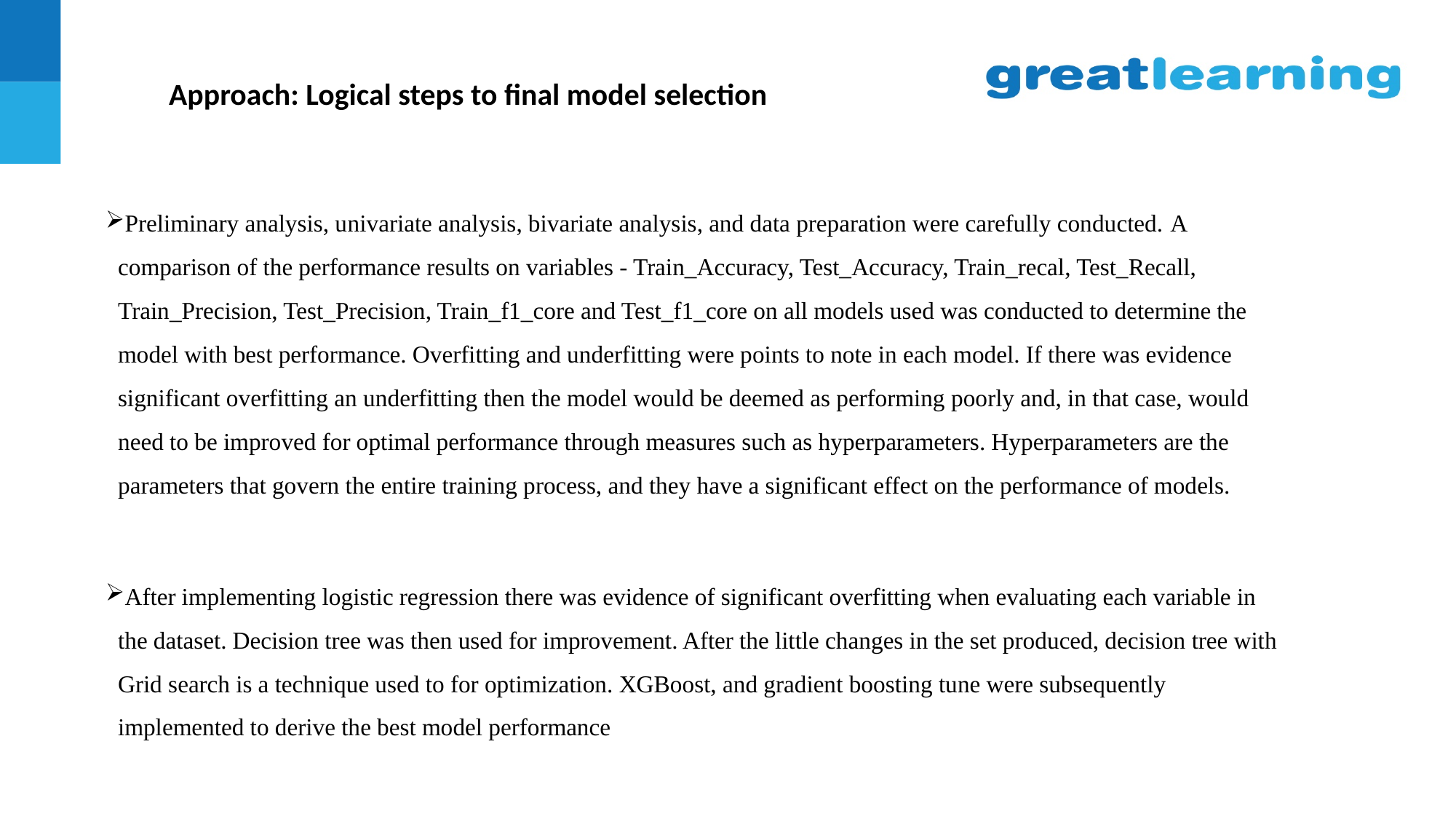

Approach: Logical steps to final model selection
Preliminary analysis, univariate analysis, bivariate analysis, and data preparation were carefully conducted. A comparison of the performance results on variables - Train_Accuracy, Test_Accuracy, Train_recal, Test_Recall, Train_Precision, Test_Precision, Train_f1_core and Test_f1_core on all models used was conducted to determine the model with best performance. Overfitting and underfitting were points to note in each model. If there was evidence significant overfitting an underfitting then the model would be deemed as performing poorly and, in that case, would need to be improved for optimal performance through measures such as hyperparameters. Hyperparameters are the parameters that govern the entire training process, and they have a significant effect on the performance of models.

After implementing logistic regression there was evidence of significant overfitting when evaluating each variable in the dataset. Decision tree was then used for improvement. After the little changes in the set produced, decision tree with Grid search is a technique used to for optimization. XGBoost, and gradient boosting tune were subsequently implemented to derive the best model performance